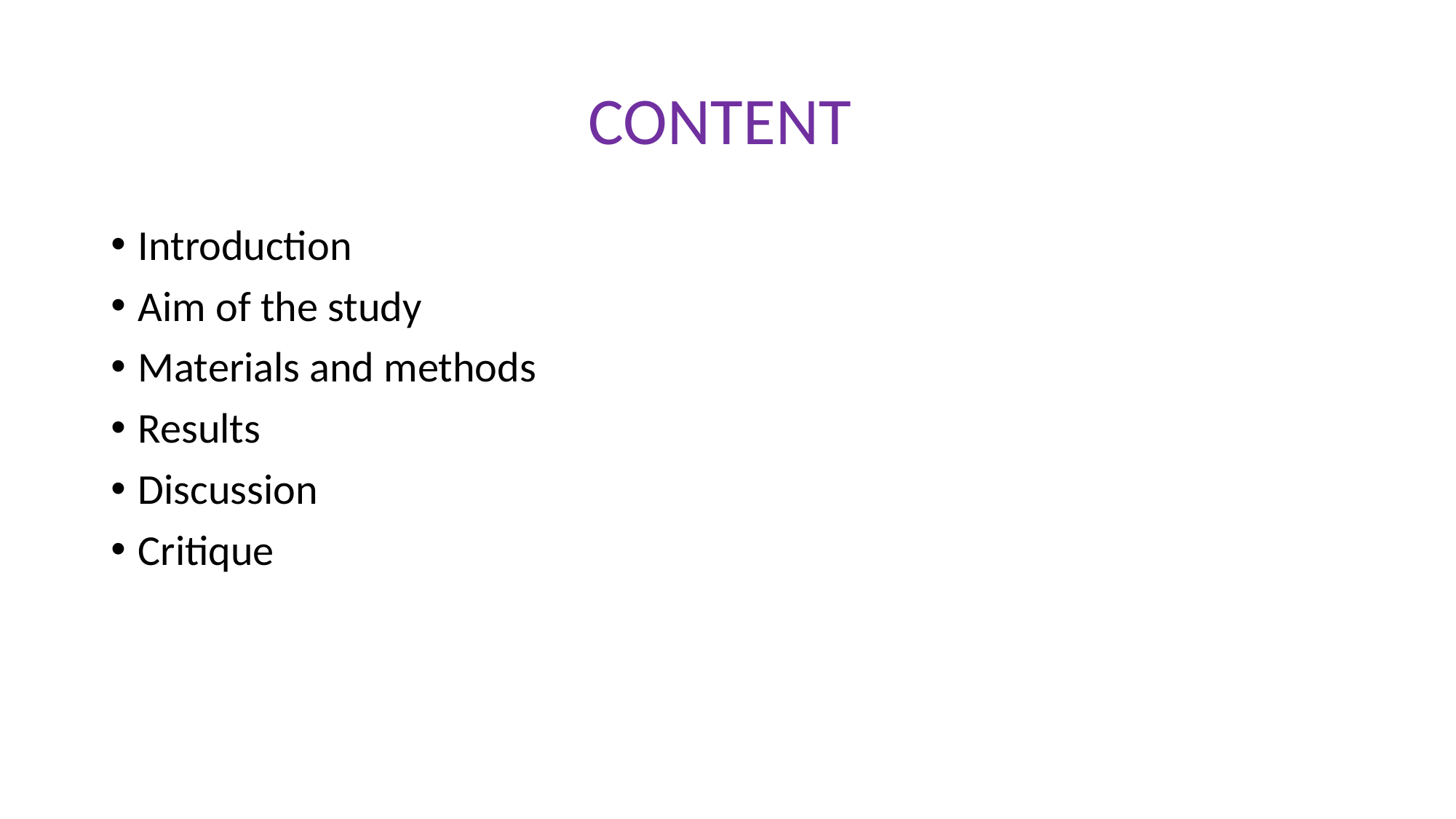

# CONTENT
Introduction
Aim of the study
Materials and methods
Results
Discussion
Critique